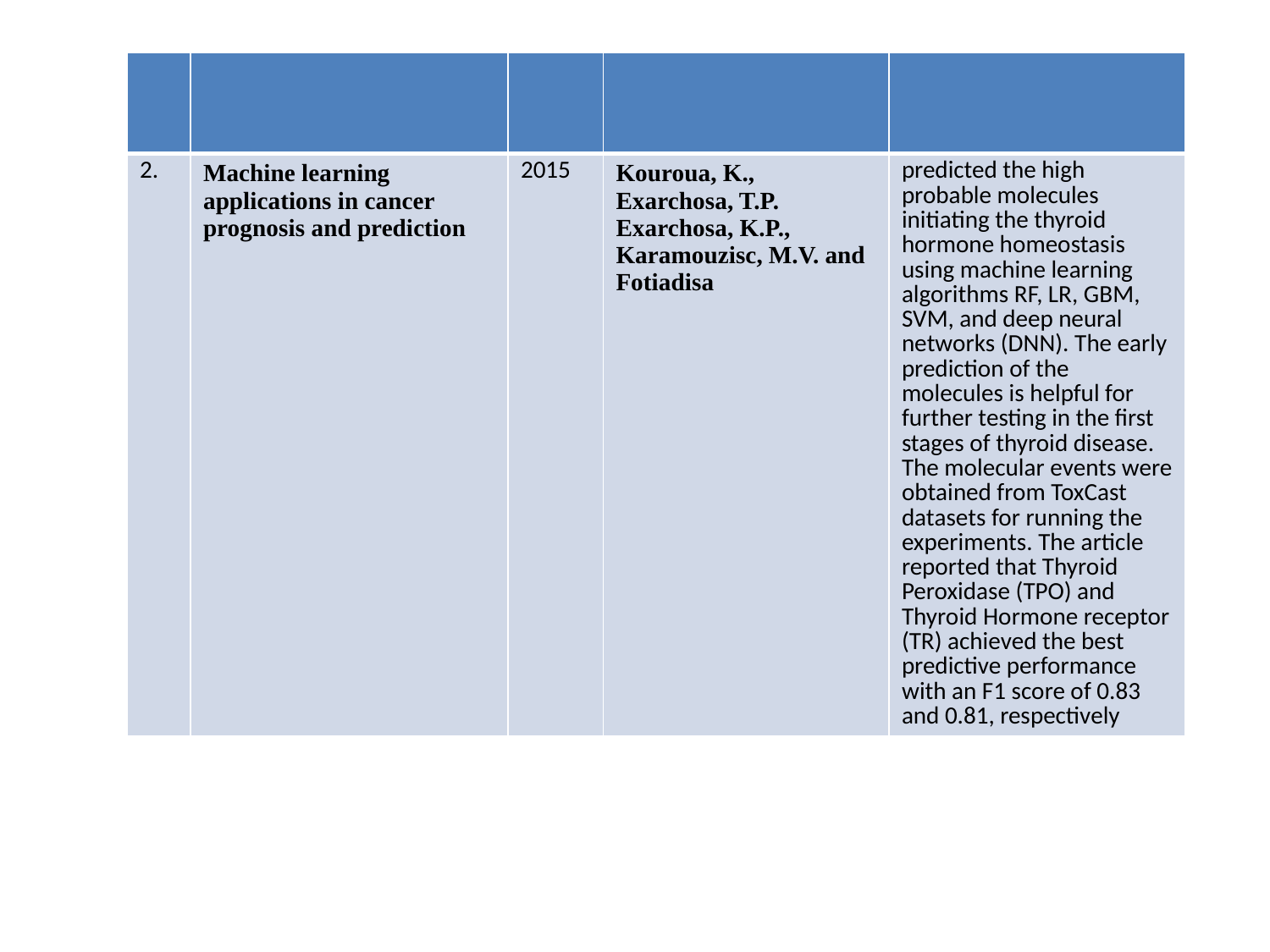

|  |  |  |  |  |
| --- | --- | --- | --- | --- |
| 2. | Machine learning applications in cancer prognosis and prediction | 2015 | Kouroua, K., Exarchosa, T.P. Exarchosa, K.P., Karamouzisc, M.V. and Fotiadisa | predicted the high probable molecules initiating the thyroid hormone homeostasis using machine learning algorithms RF, LR, GBM, SVM, and deep neural networks (DNN). The early prediction of the molecules is helpful for further testing in the first stages of thyroid disease. The molecular events were obtained from ToxCast datasets for running the experiments. The article reported that Thyroid Peroxidase (TPO) and Thyroid Hormone receptor (TR) achieved the best predictive performance with an F1 score of 0.83 and 0.81, respectively |